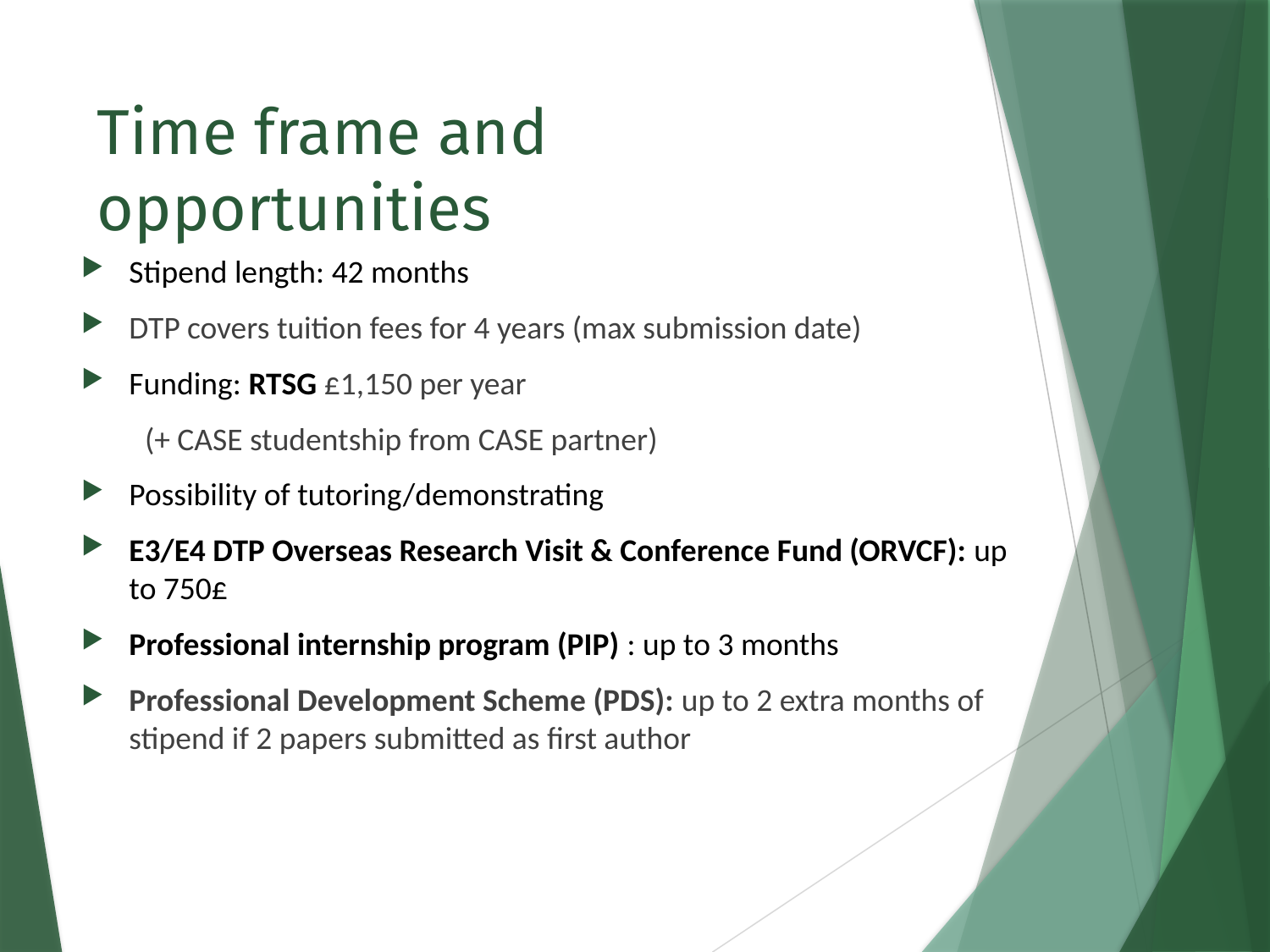

# Time frame and opportunities

Stipend length: 42 months
DTP covers tuition fees for 4 years (max submission date)
Funding: RTSG £1,150 per year
(+ CASE studentship from CASE partner)
Possibility of tutoring/demonstrating
E3/E4 DTP Overseas Research Visit & Conference Fund (ORVCF): up to 750£
Professional internship program (PIP) : up to 3 months
Professional Development Scheme (PDS): up to 2 extra months of stipend if 2 papers submitted as first author